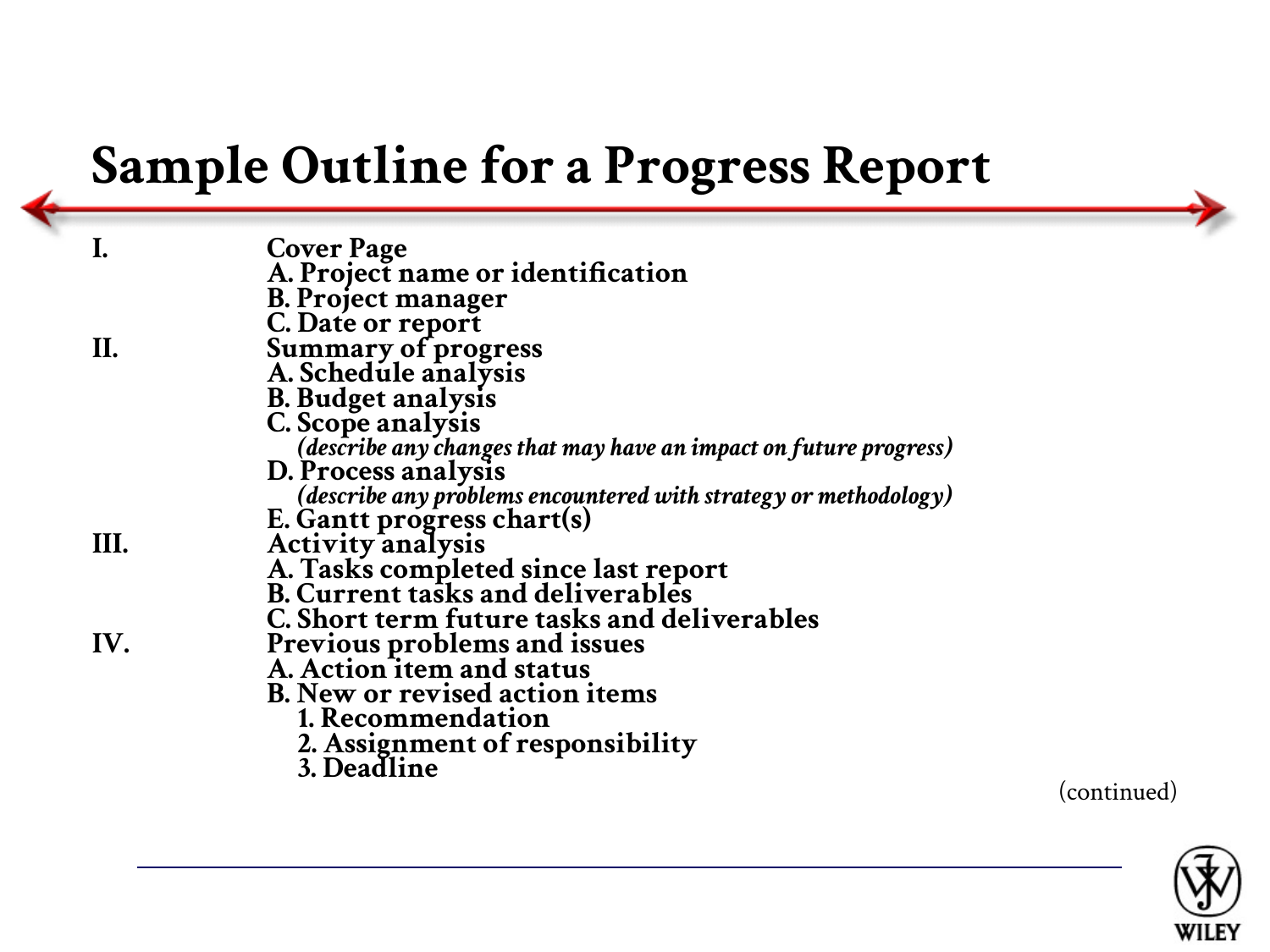

# Sample Outline for a Progress Report
I.		Cover Page
		A. Project name or identification
		B. Project manager
		C. Date or report
II. 		Summary of progress
		A. Schedule analysis
		B. Budget analysis
		C. Scope analysis
	     (describe any changes that may have an impact on future progress)
		D. Process analysis
	     (describe any problems encountered with strategy or methodology)
		E. Gantt progress chart(s)
III.		Activity analysis
		A. Tasks completed since last report
		B. Current tasks and deliverables
		C. Short term future tasks and deliverables
IV.		Previous problems and issues
		A. Action item and status
		B. New or revised action items
		     1. Recommendation
		     2. Assignment of responsibility
		     3. Deadline
(continued)